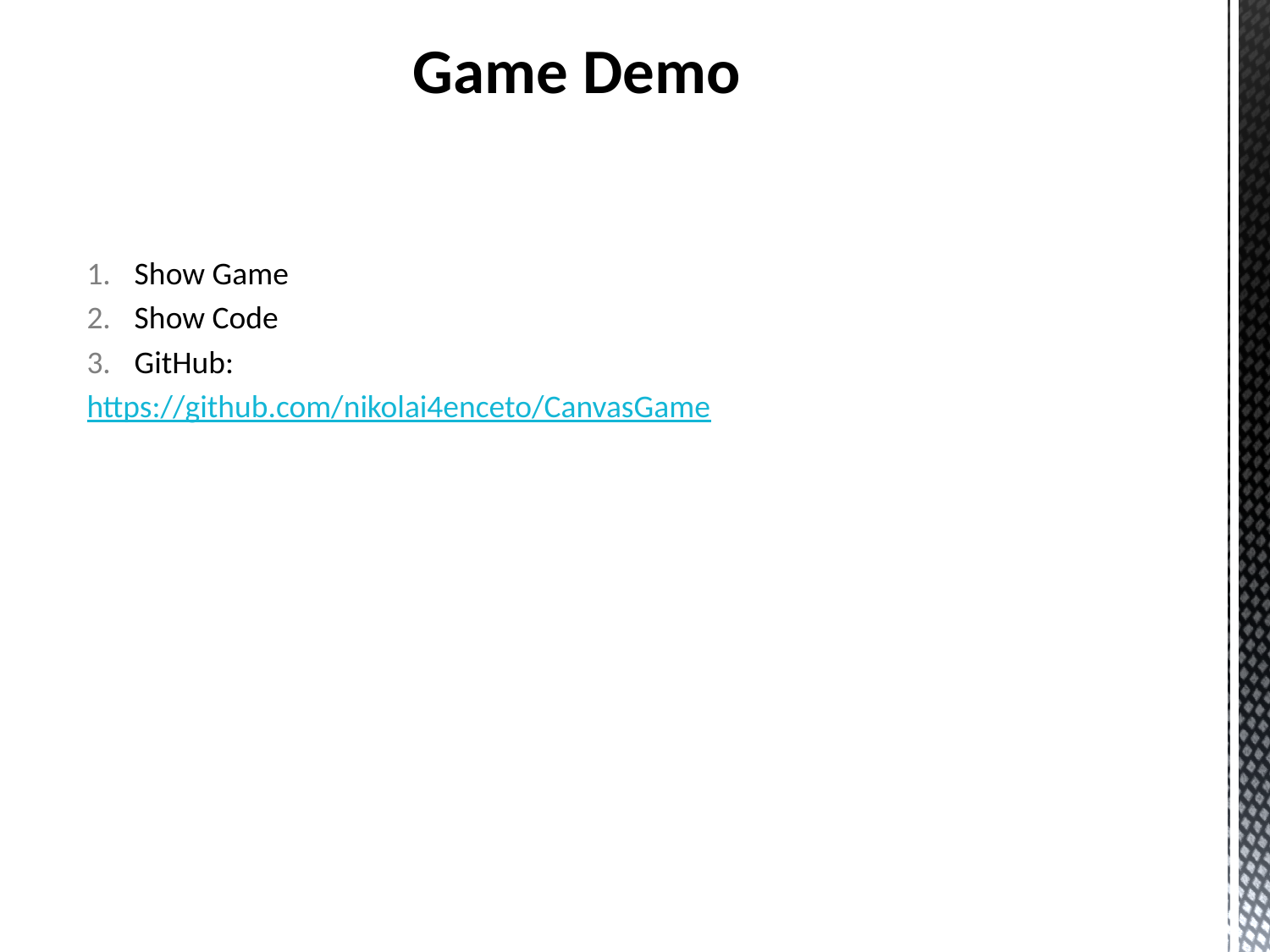

# Game Demo
Show Game
Show Code
GitHub:
https://github.com/nikolai4enceto/CanvasGame